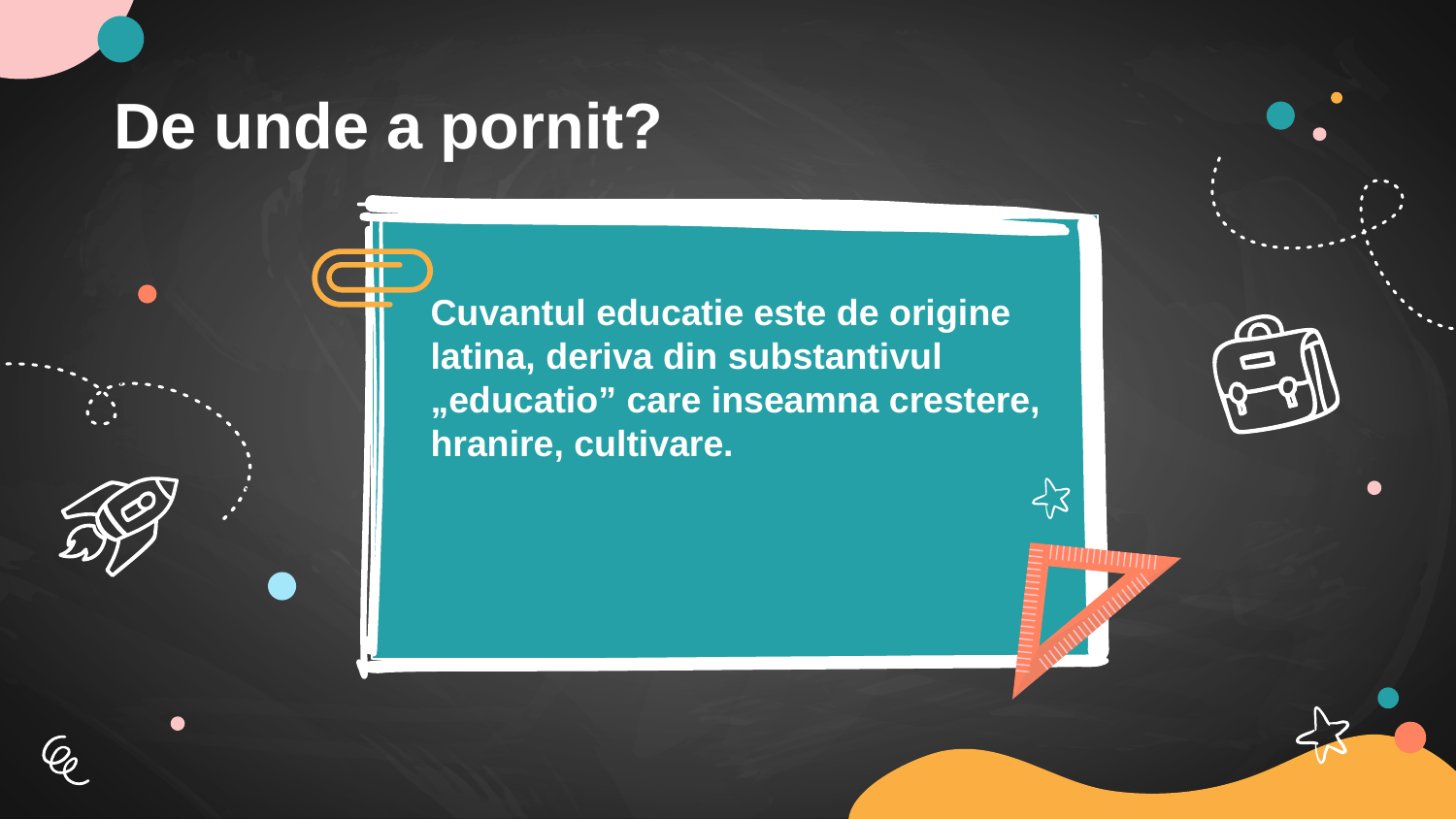

# De unde a pornit?

Cuvantul educatie este de origine
latina, deriva din substantivul „educatio” care inseamna crestere, hranire, cultivare.